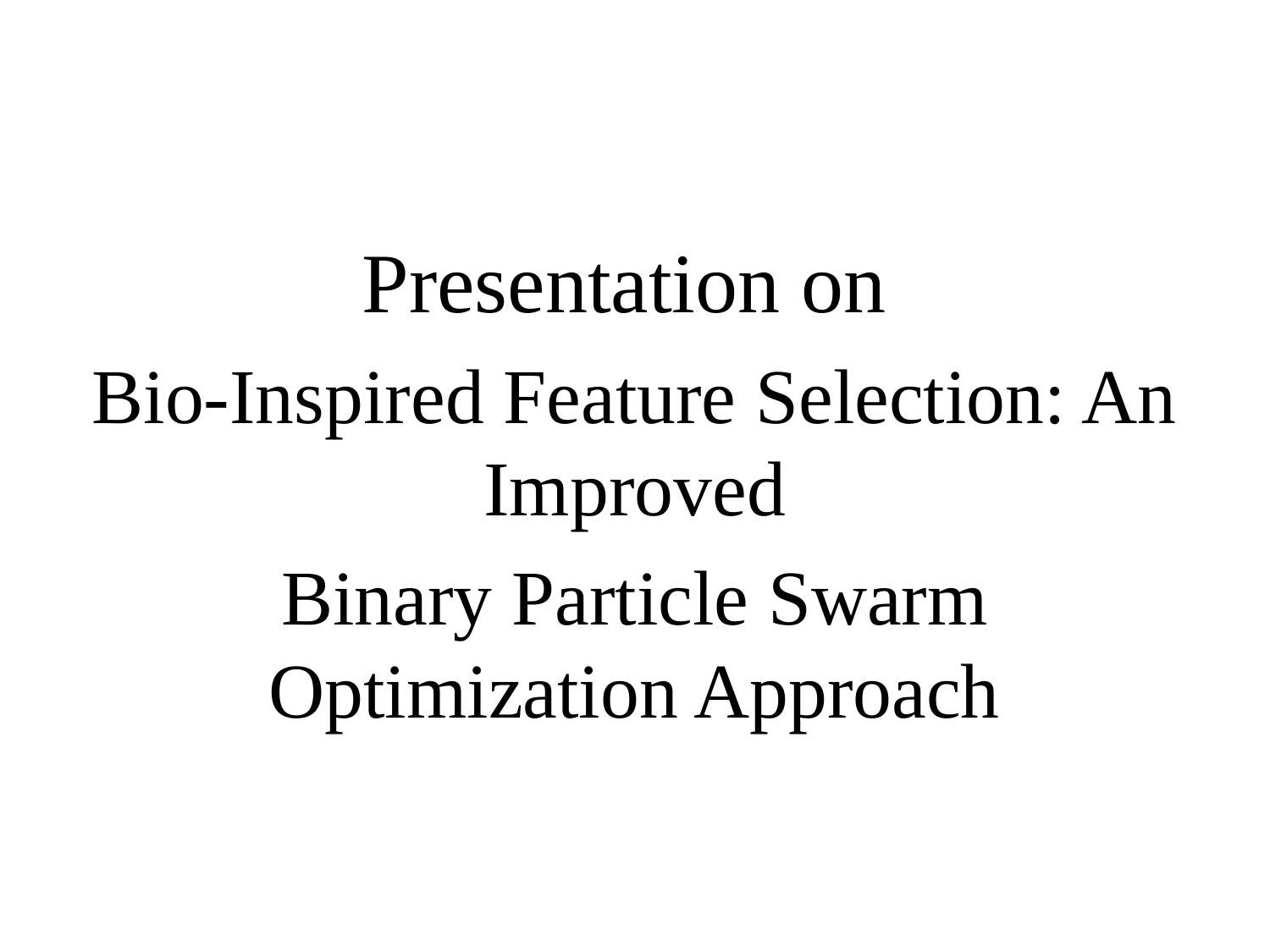

Presentation on
Bio-Inspired Feature Selection: An Improved
Binary Particle Swarm Optimization Approach